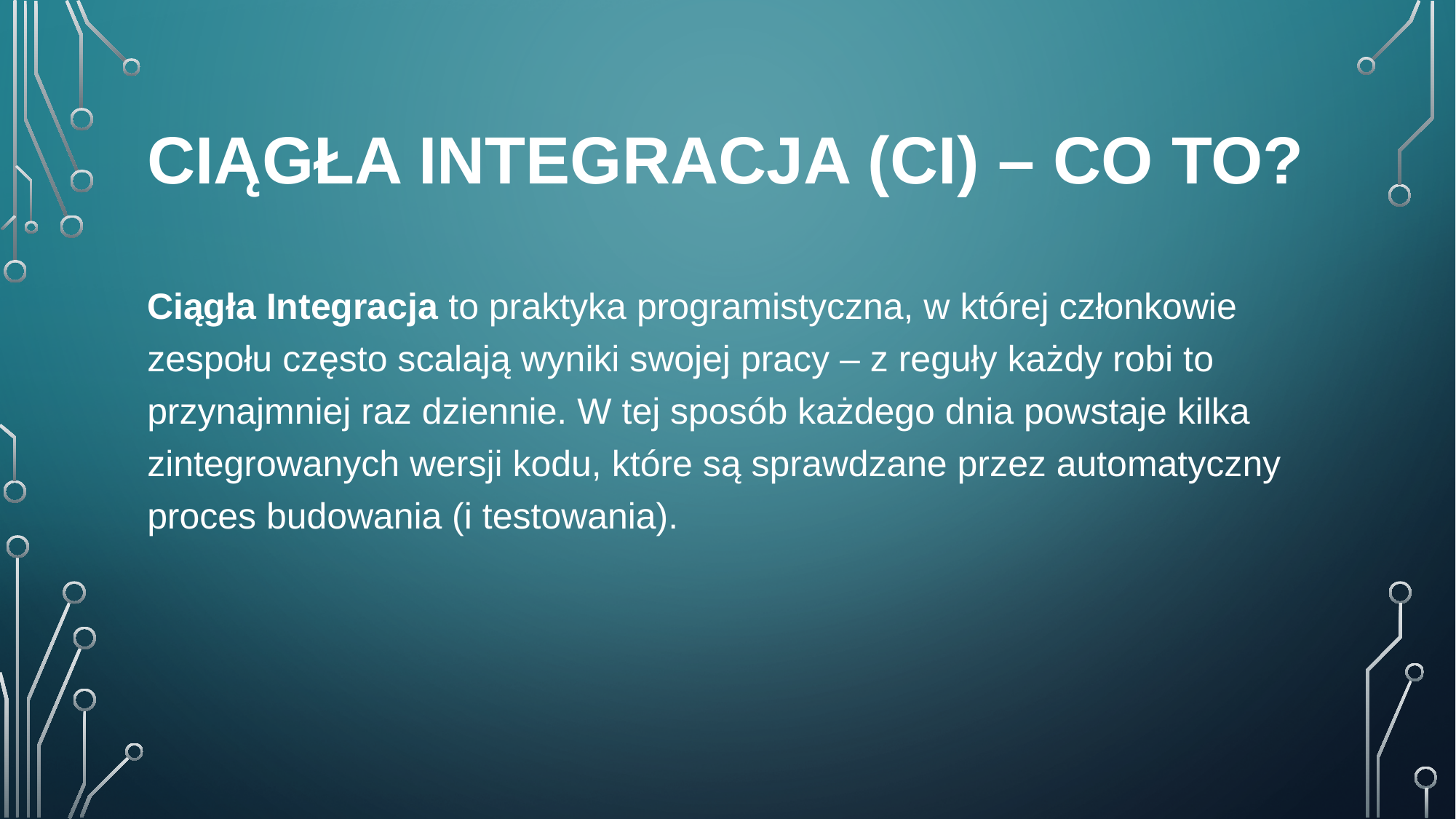

# Ciągła Integracja (CI) – co to?
Ciągła Integracja to praktyka programistyczna, w której członkowie zespołu często scalają wyniki swojej pracy – z reguły każdy robi to przynajmniej raz dziennie. W tej sposób każdego dnia powstaje kilka zintegrowanych wersji kodu, które są sprawdzane przez automatyczny proces budowania (i testowania).